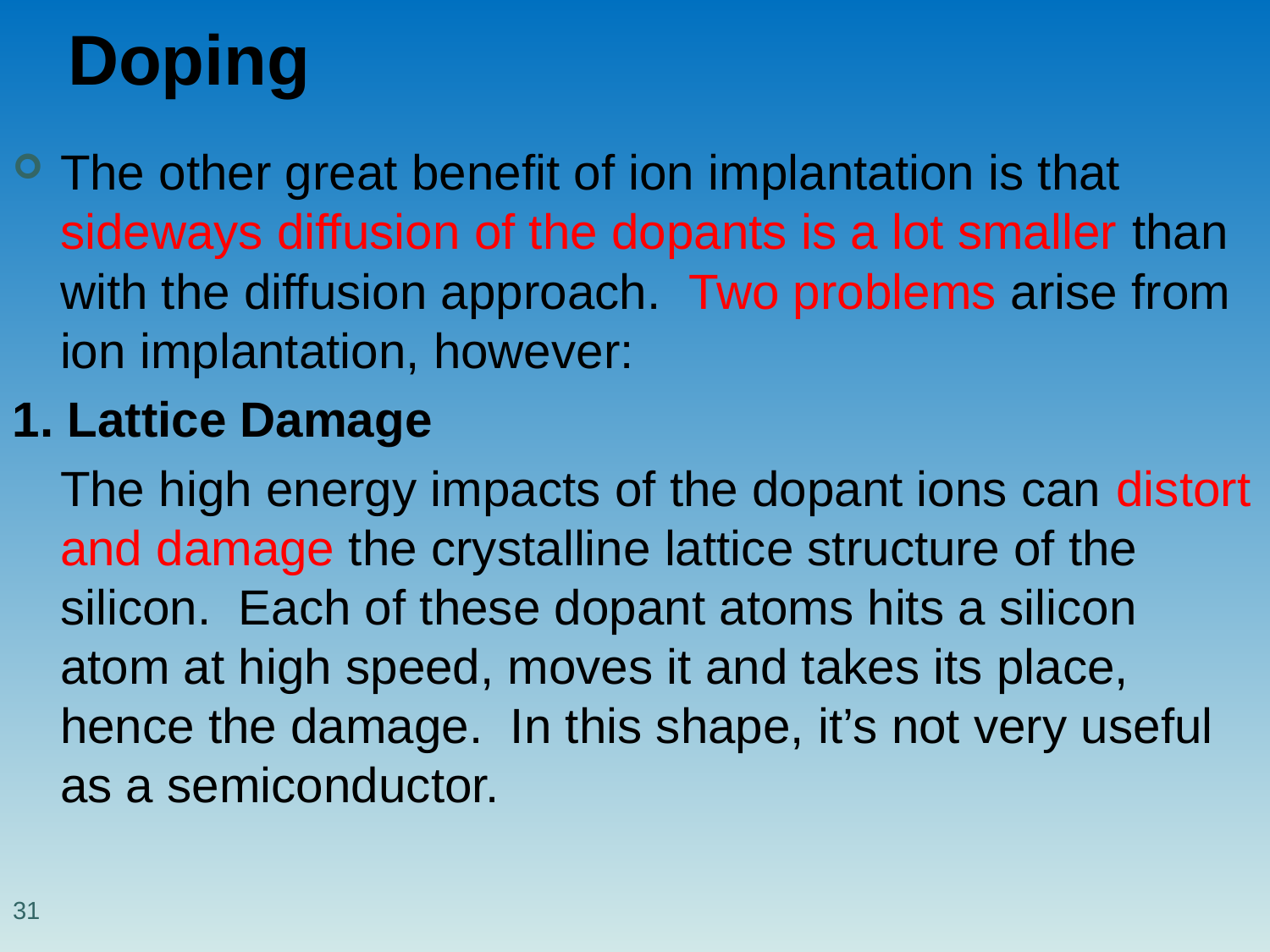

# Doping
The other great benefit of ion implantation is that sideways diffusion of the dopants is a lot smaller than with the diffusion approach.  Two problems arise from ion implantation, however:
1. Lattice Damage
	The high energy impacts of the dopant ions can distort and damage the crystalline lattice structure of the silicon.  Each of these dopant atoms hits a silicon atom at high speed, moves it and takes its place, hence the damage.  In this shape, it’s not very useful as a semiconductor.
31